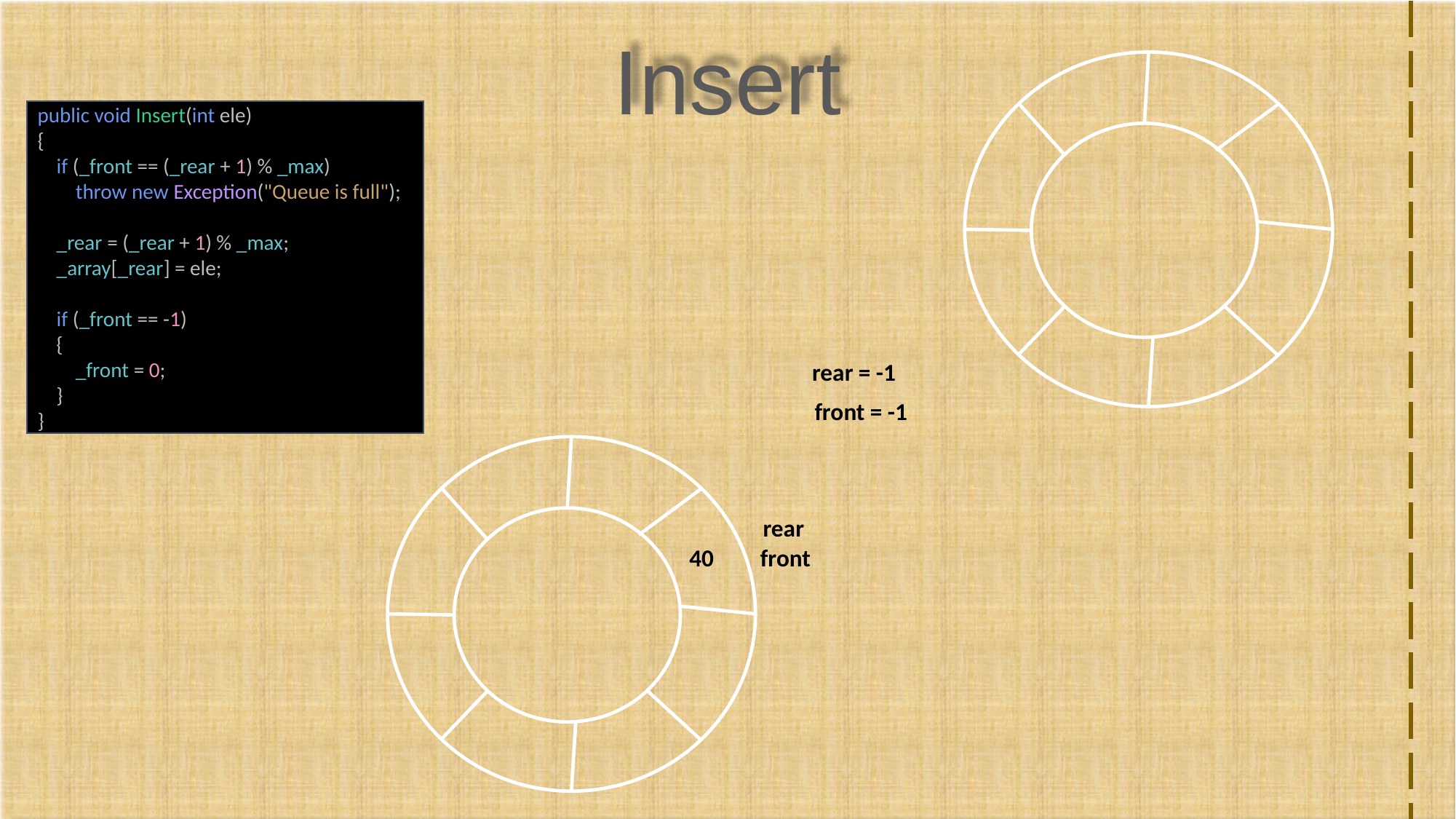

Insert

rear = -1
front = -1
public void Insert(int ele)
{
    if (_front == (_rear + 1) % _max)
        throw new Exception("Queue is full");
    _rear = (_rear + 1) % _max;
    _array[_rear] = ele;
    if (_front == -1)
    {
        _front = 0;
    }
}

rear
front
40